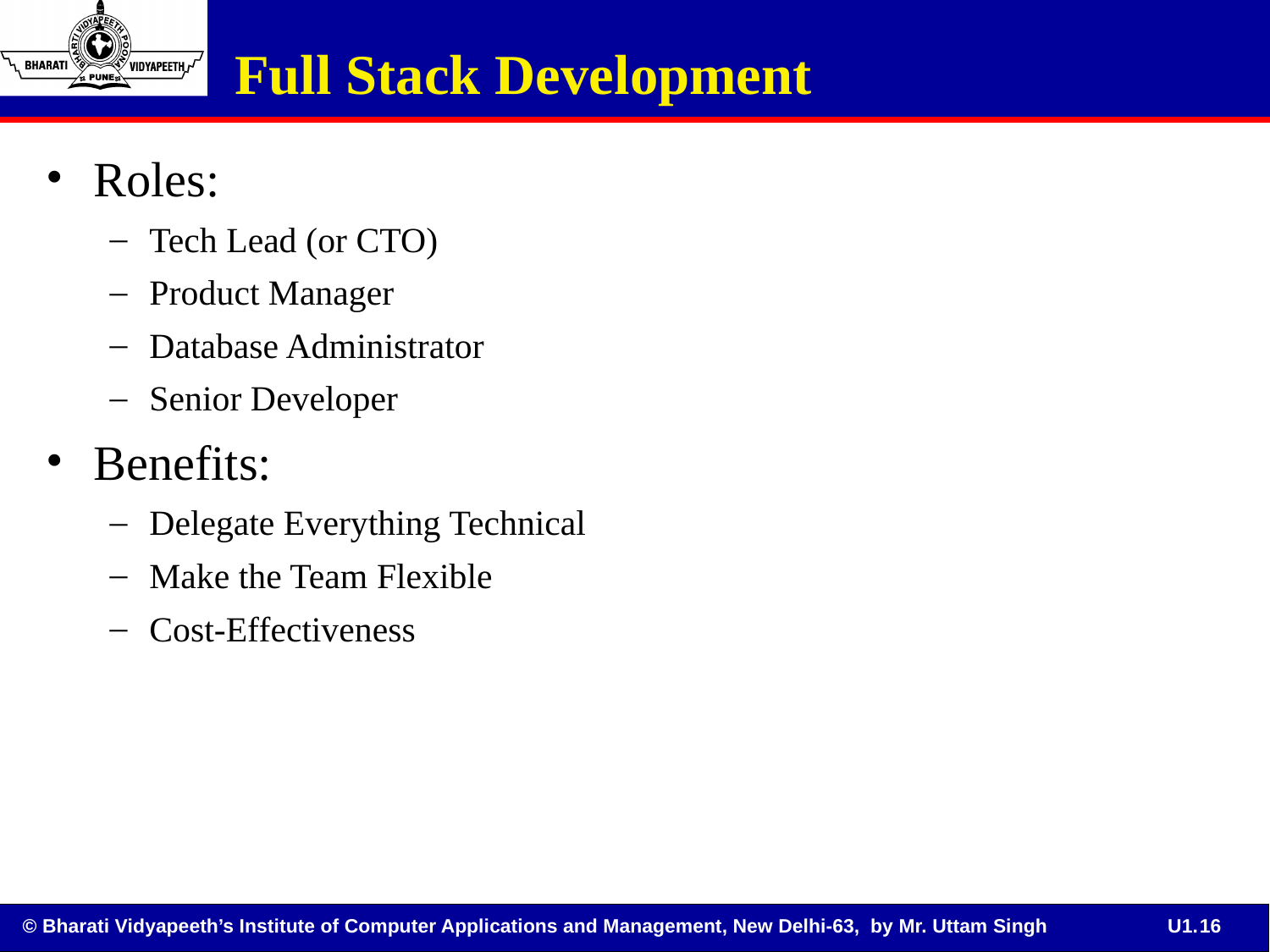

Full Stack Development
Roles:
Tech Lead (or CTO)
Product Manager
Database Administrator
Senior Developer
Benefits:
Delegate Everything Technical
Make the Team Flexible
Cost-Effectiveness